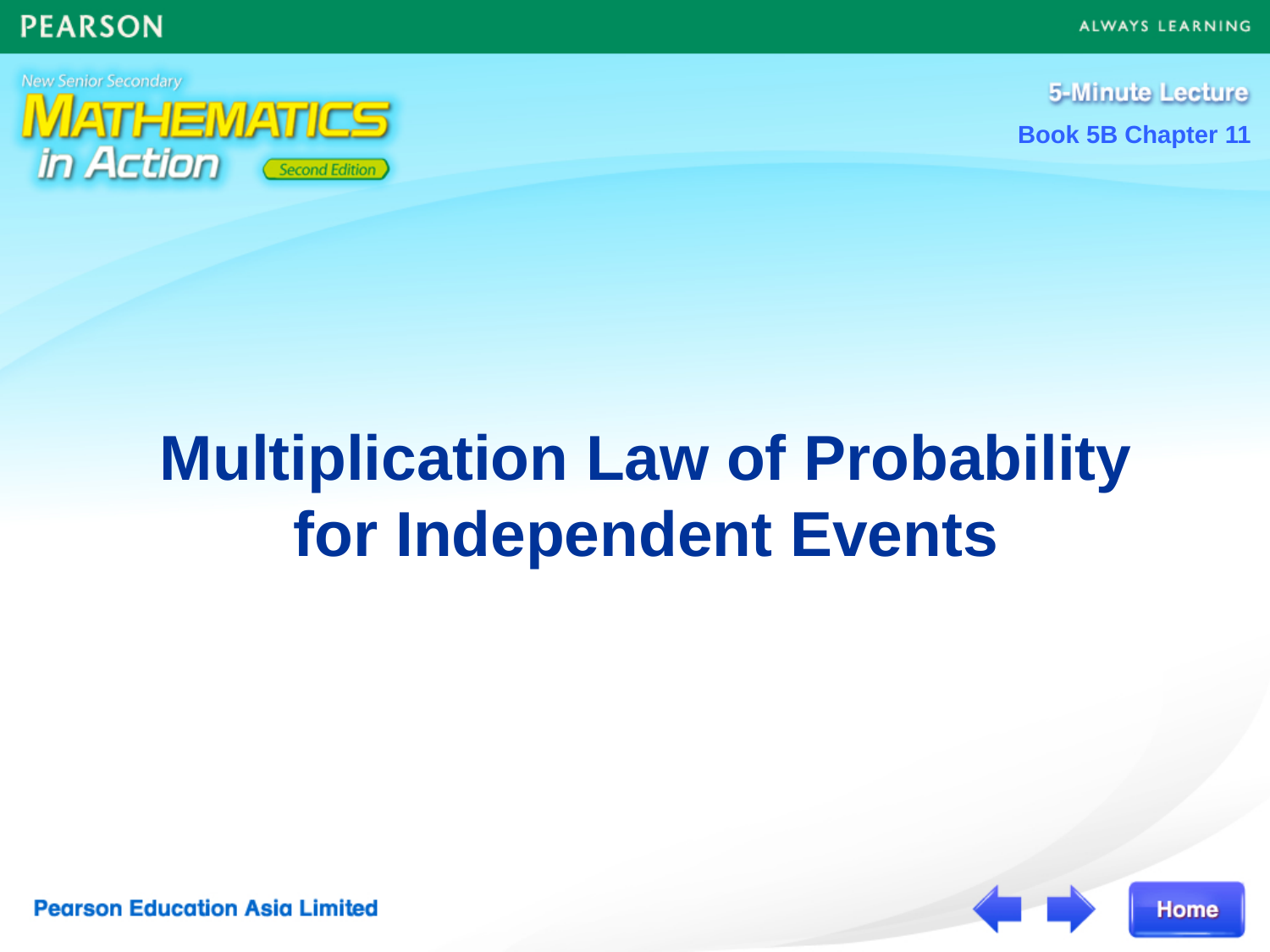

Multiplication Law of Probability for Independent Events